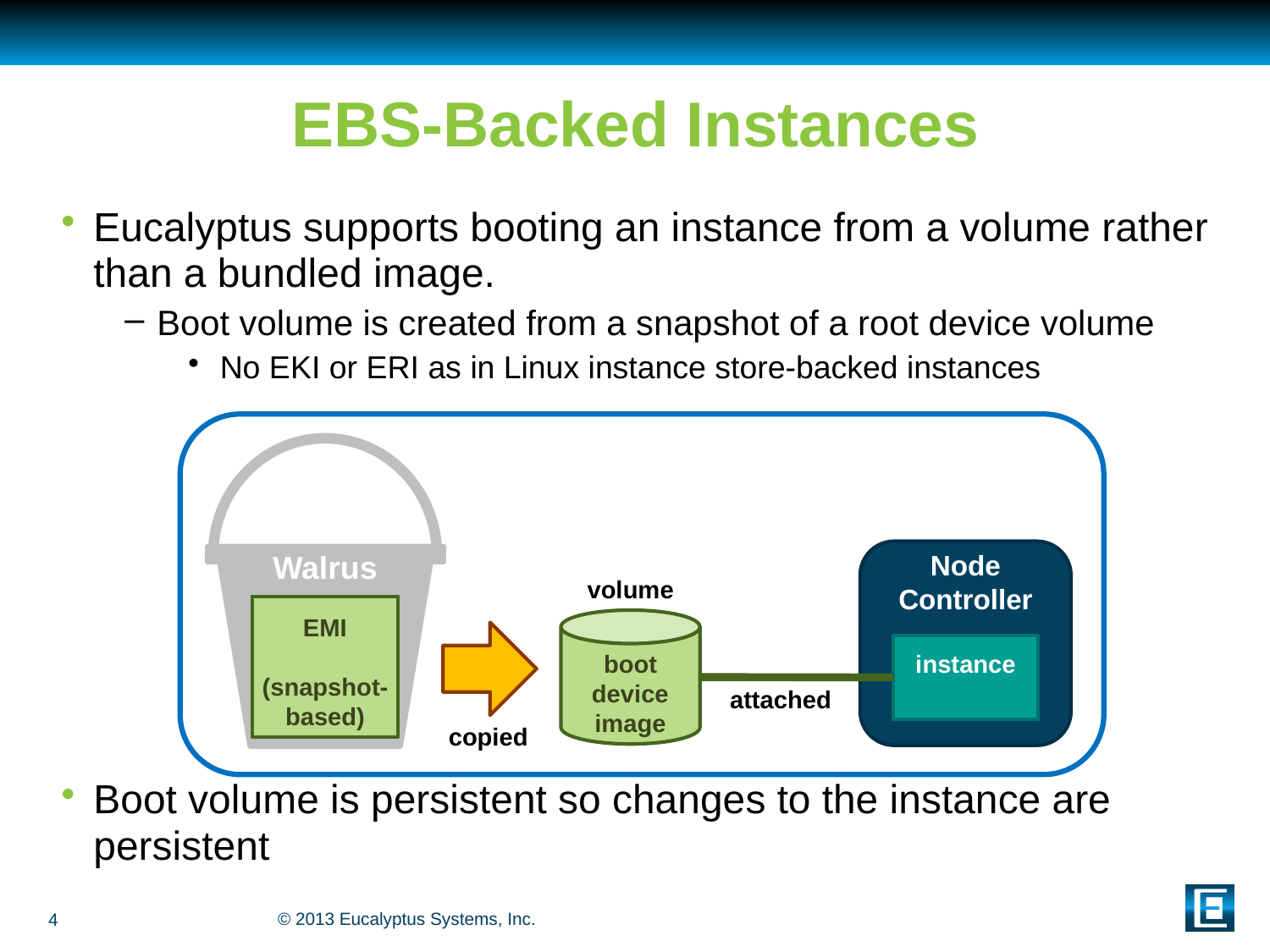

# EBS-Backed Instances
Eucalyptus supports booting an instance from a volume rather than a bundled image.
Boot volume is created from a snapshot of a root device volume
No EKI or ERI as in Linux instance store-backed instances

Boot volume is persistent so changes to the instance are persistent

Walrus
Node Controller

volume

EMI

(snapshot- based)

boot device image

copied

instance
attached
4